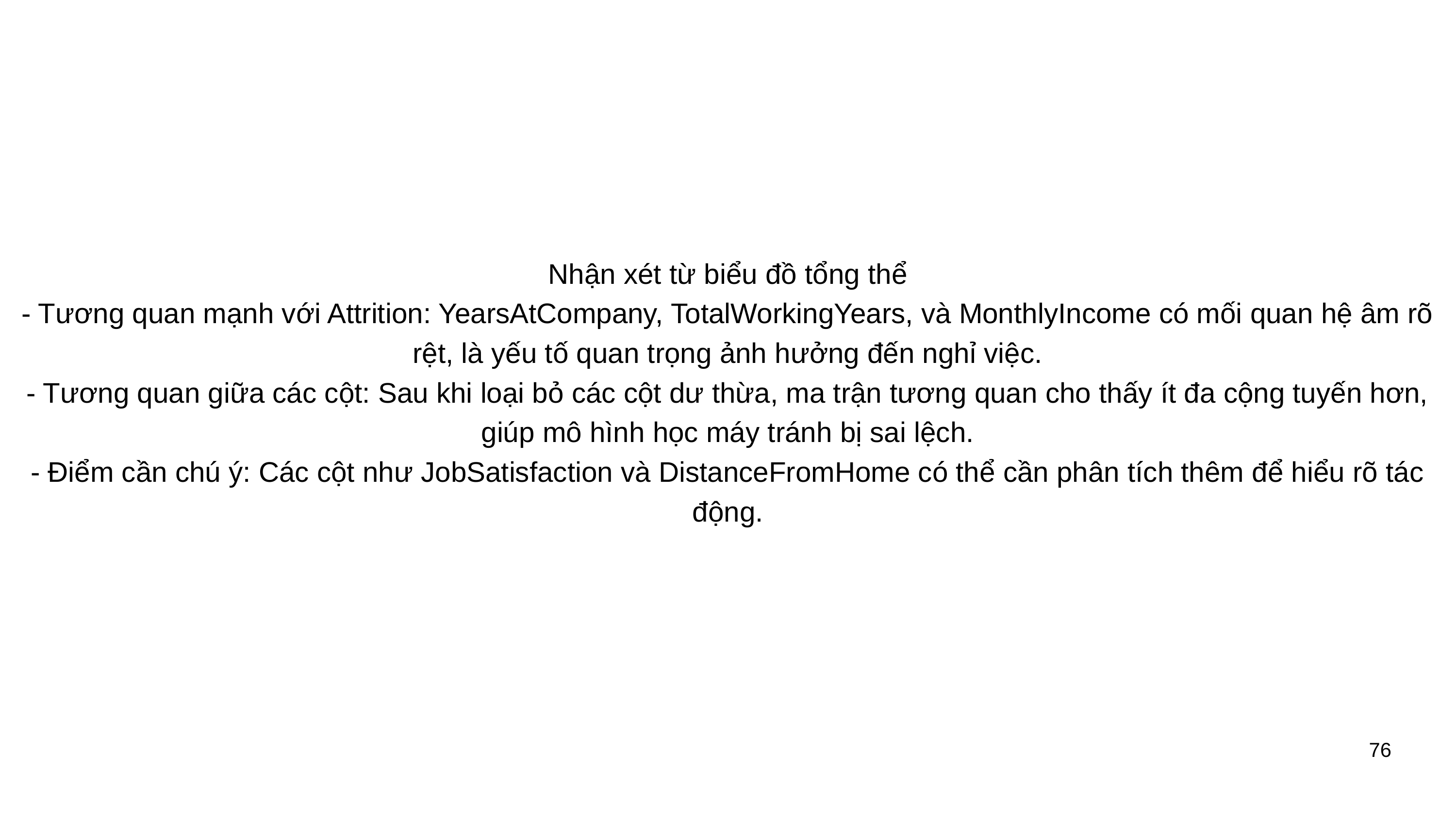

Nhận xét từ biểu đồ tổng thể
- Tương quan mạnh với Attrition: YearsAtCompany, TotalWorkingYears, và MonthlyIncome có mối quan hệ âm rõ rệt, là yếu tố quan trọng ảnh hưởng đến nghỉ việc.
- Tương quan giữa các cột: Sau khi loại bỏ các cột dư thừa, ma trận tương quan cho thấy ít đa cộng tuyến hơn, giúp mô hình học máy tránh bị sai lệch.
- Điểm cần chú ý: Các cột như JobSatisfaction và DistanceFromHome có thể cần phân tích thêm để hiểu rõ tác động.

76